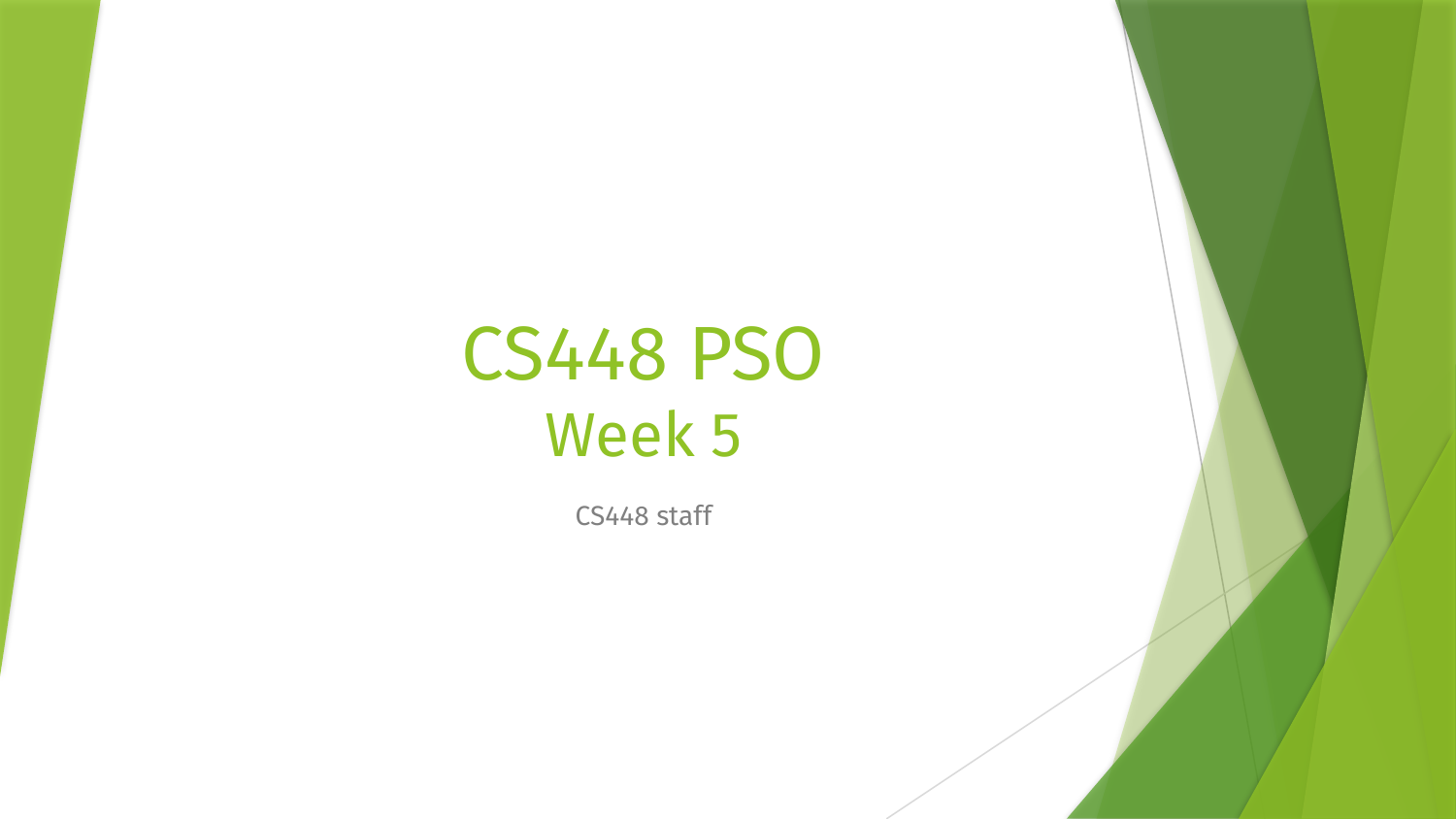

# CS448 PSO
Week 5
CS448 staff